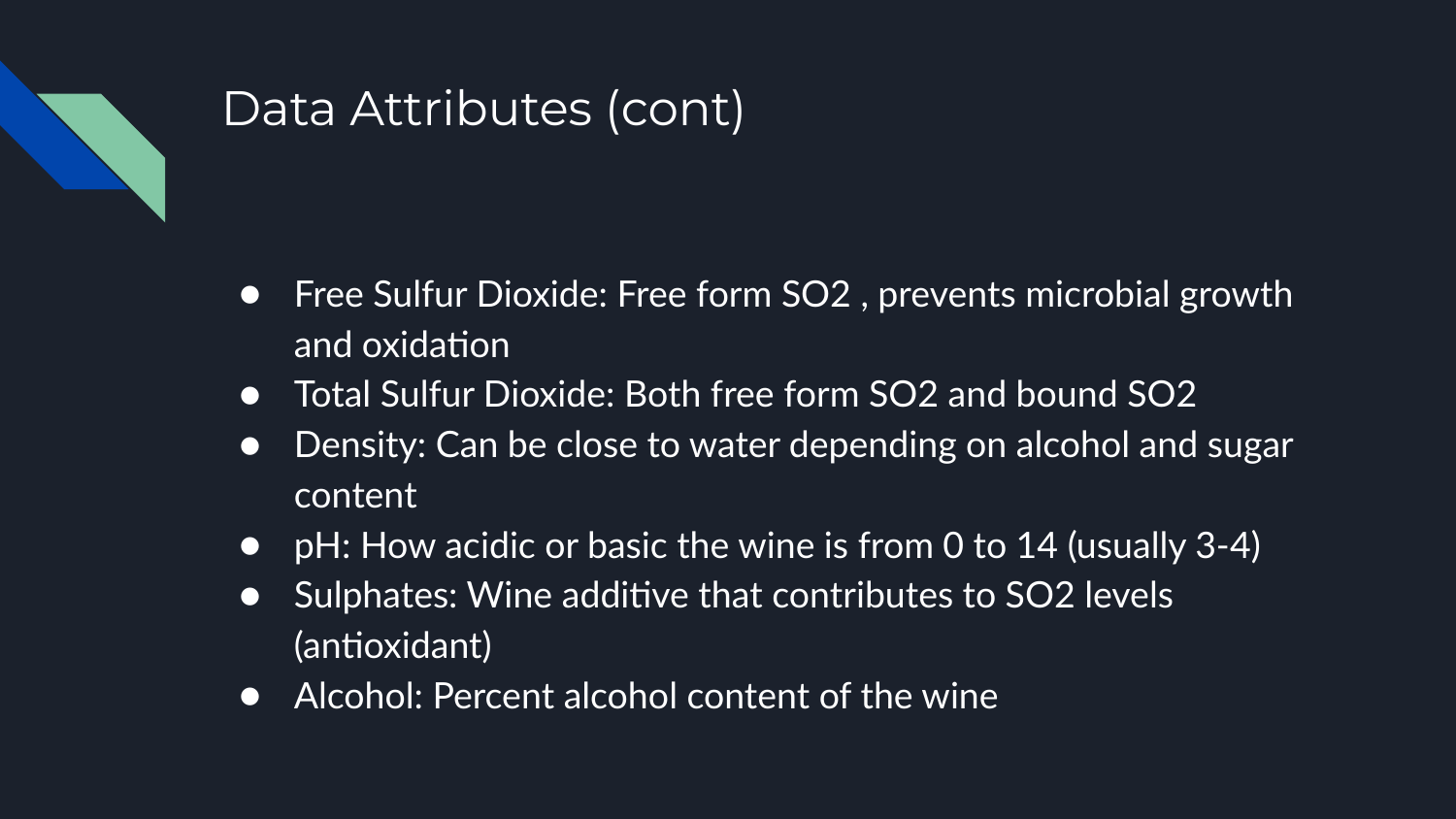

# Data Attributes (cont)
Free Sulfur Dioxide: Free form SO2 , prevents microbial growth and oxidation
Total Sulfur Dioxide: Both free form SO2 and bound SO2
Density: Can be close to water depending on alcohol and sugar content
pH: How acidic or basic the wine is from 0 to 14 (usually 3-4)
Sulphates: Wine additive that contributes to SO2 levels (antioxidant)
Alcohol: Percent alcohol content of the wine